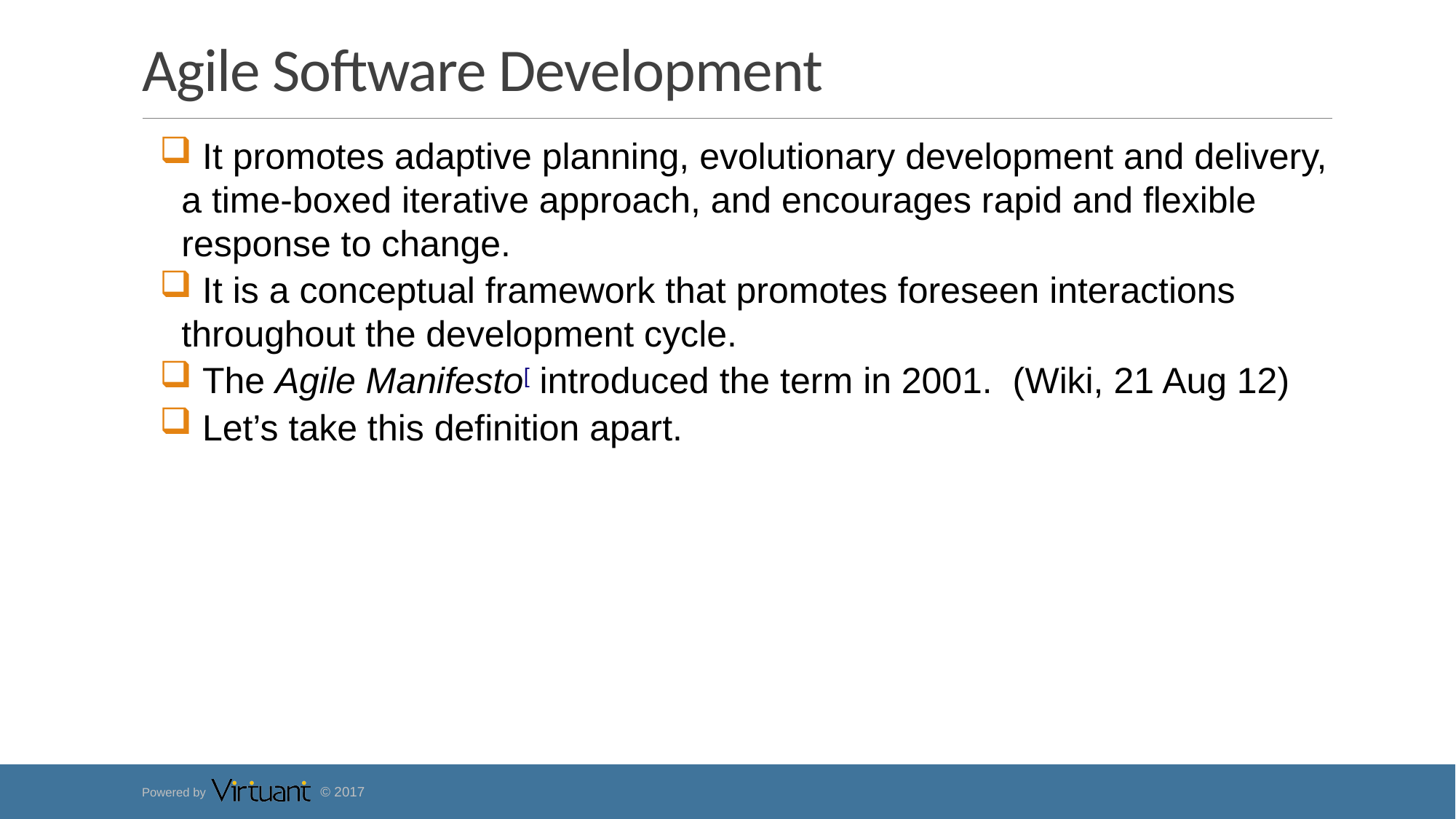

# Agile Software Development
 It promotes adaptive planning, evolutionary development and delivery, a time-boxed iterative approach, and encourages rapid and flexible response to change.
 It is a conceptual framework that promotes foreseen interactions throughout the development cycle.
 The Agile Manifesto[ introduced the term in 2001.  (Wiki, 21 Aug 12)
 Let’s take this definition apart.